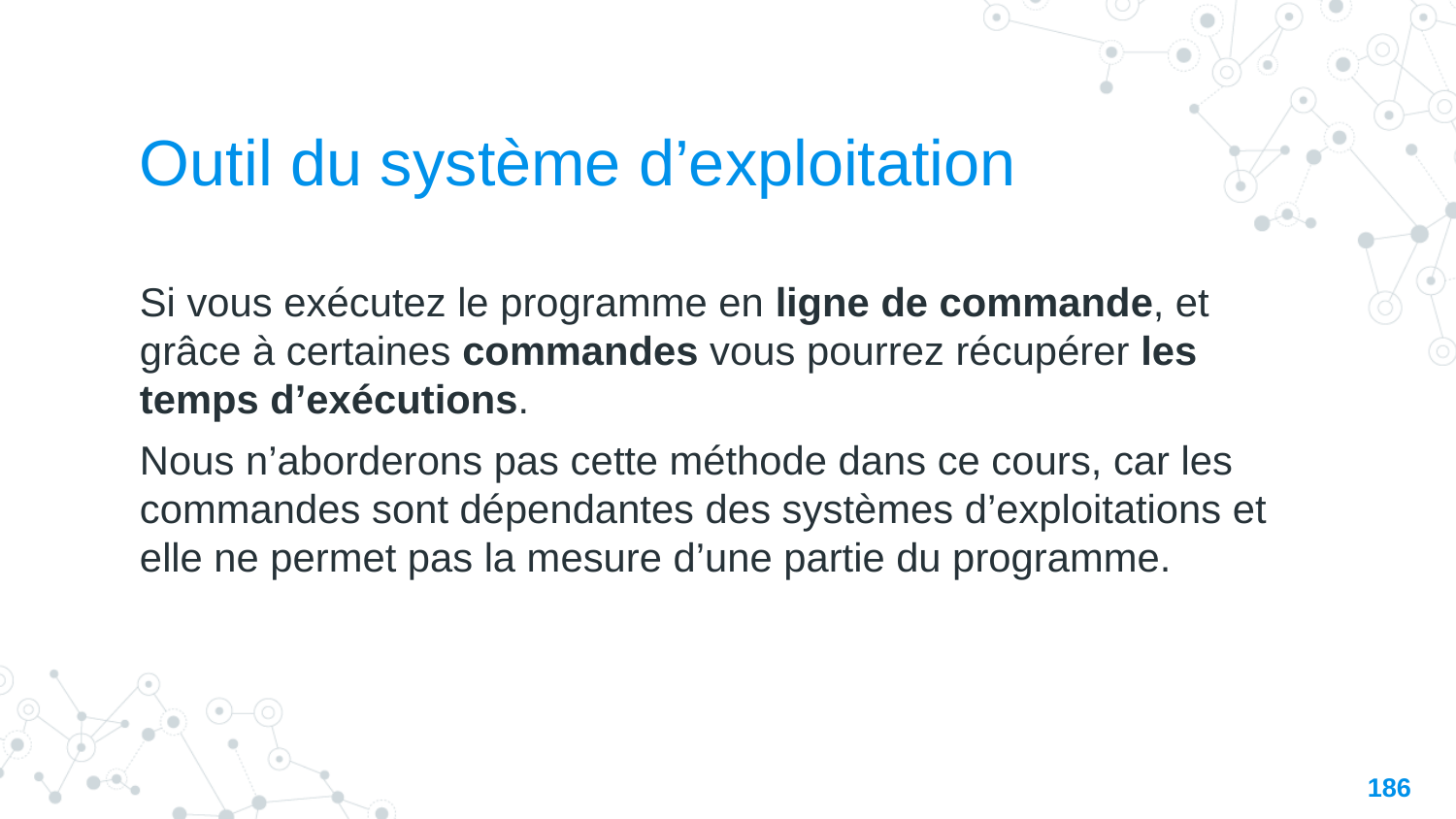

# Outil du système d’exploitation
Si vous exécutez le programme en ligne de commande, et grâce à certaines commandes vous pourrez récupérer les temps d’exécutions.
Nous n’aborderons pas cette méthode dans ce cours, car les commandes sont dépendantes des systèmes d’exploitations et elle ne permet pas la mesure d’une partie du programme.
186